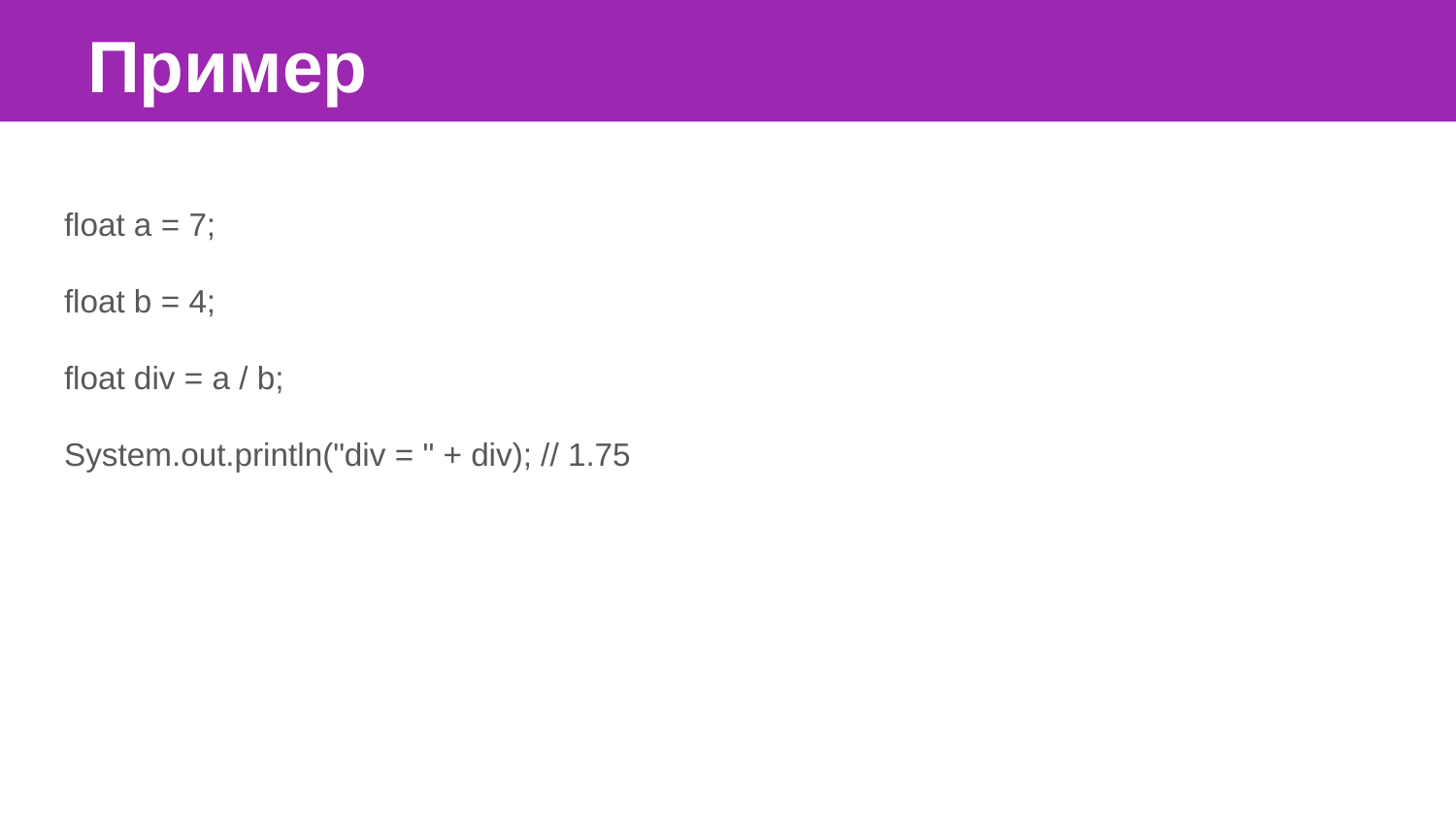

Пример
float a = 7;
float b = 4;
float div = a / b;
System.out.println("div = " + div); // 1.75